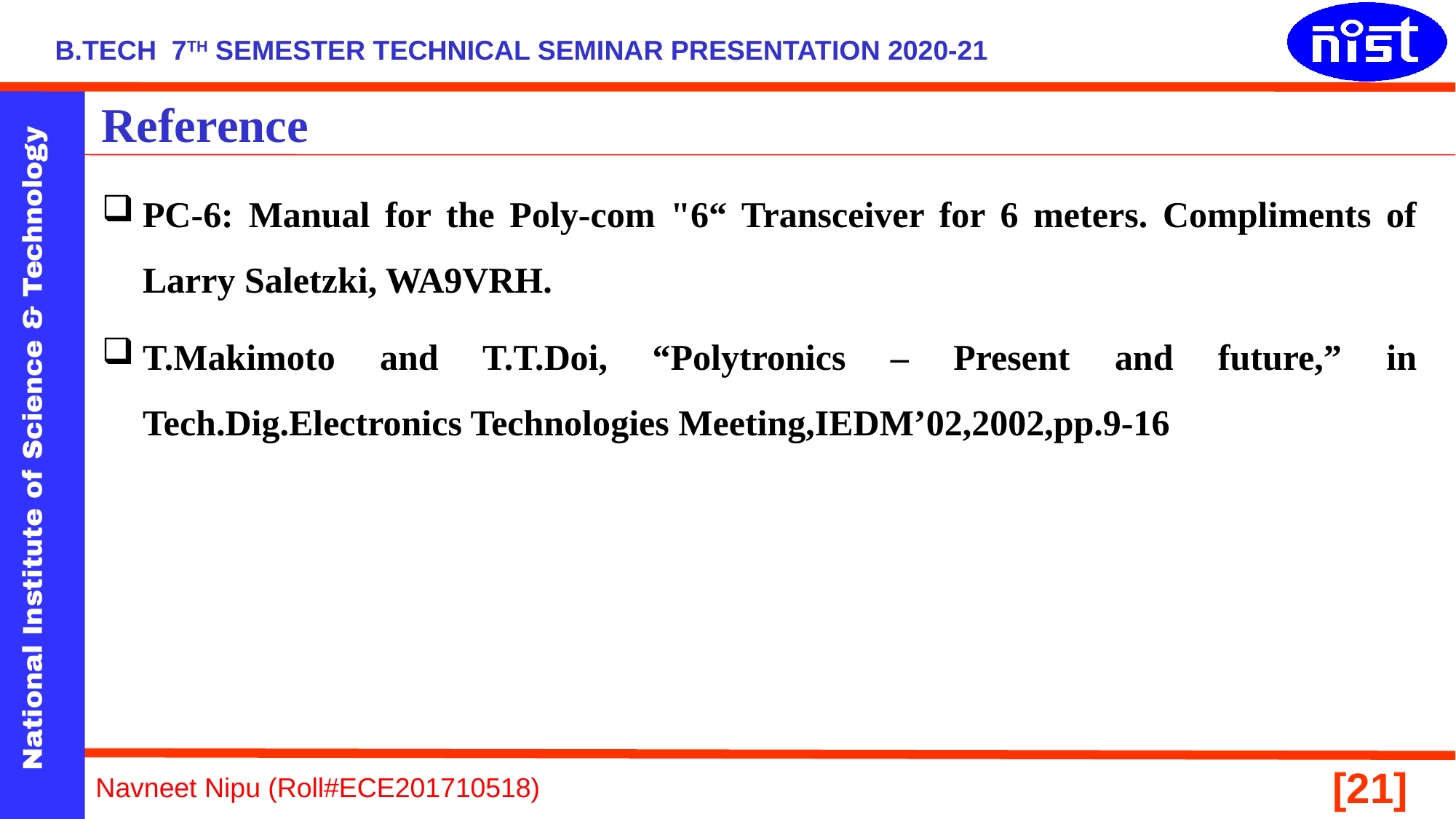

Reference
PC-6: Manual for the Poly-com "6“ Transceiver for 6 meters. Compliments of Larry Saletzki, WA9VRH.
T.Makimoto and T.T.Doi, “Polytronics – Present and future,” in Tech.Dig.Electronics Technologies Meeting,IEDM’02,2002,pp.9-16